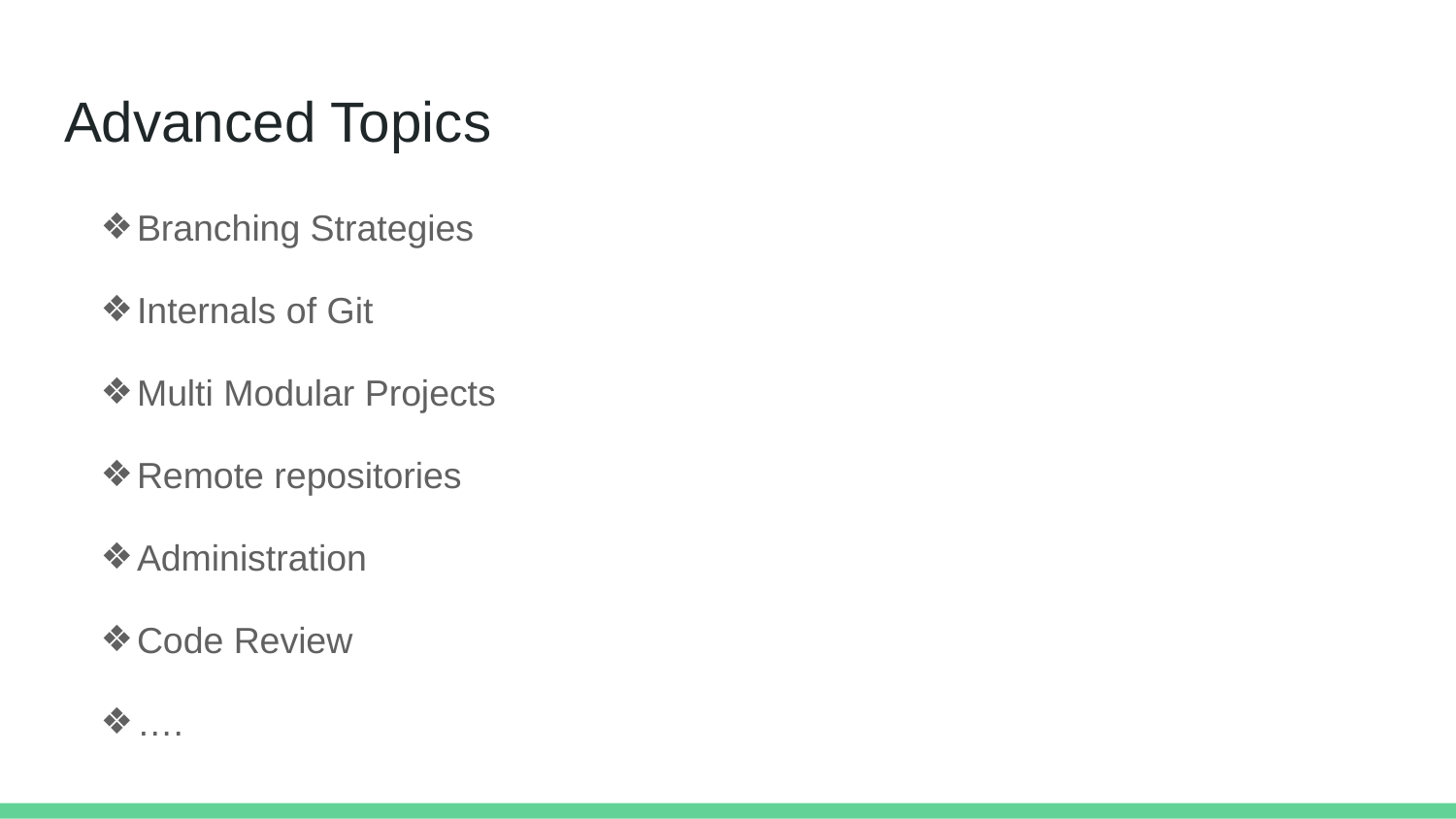

# Advanced Topics
Branching Strategies
Internals of Git
Multi Modular Projects
Remote repositories
Administration
Code Review
….